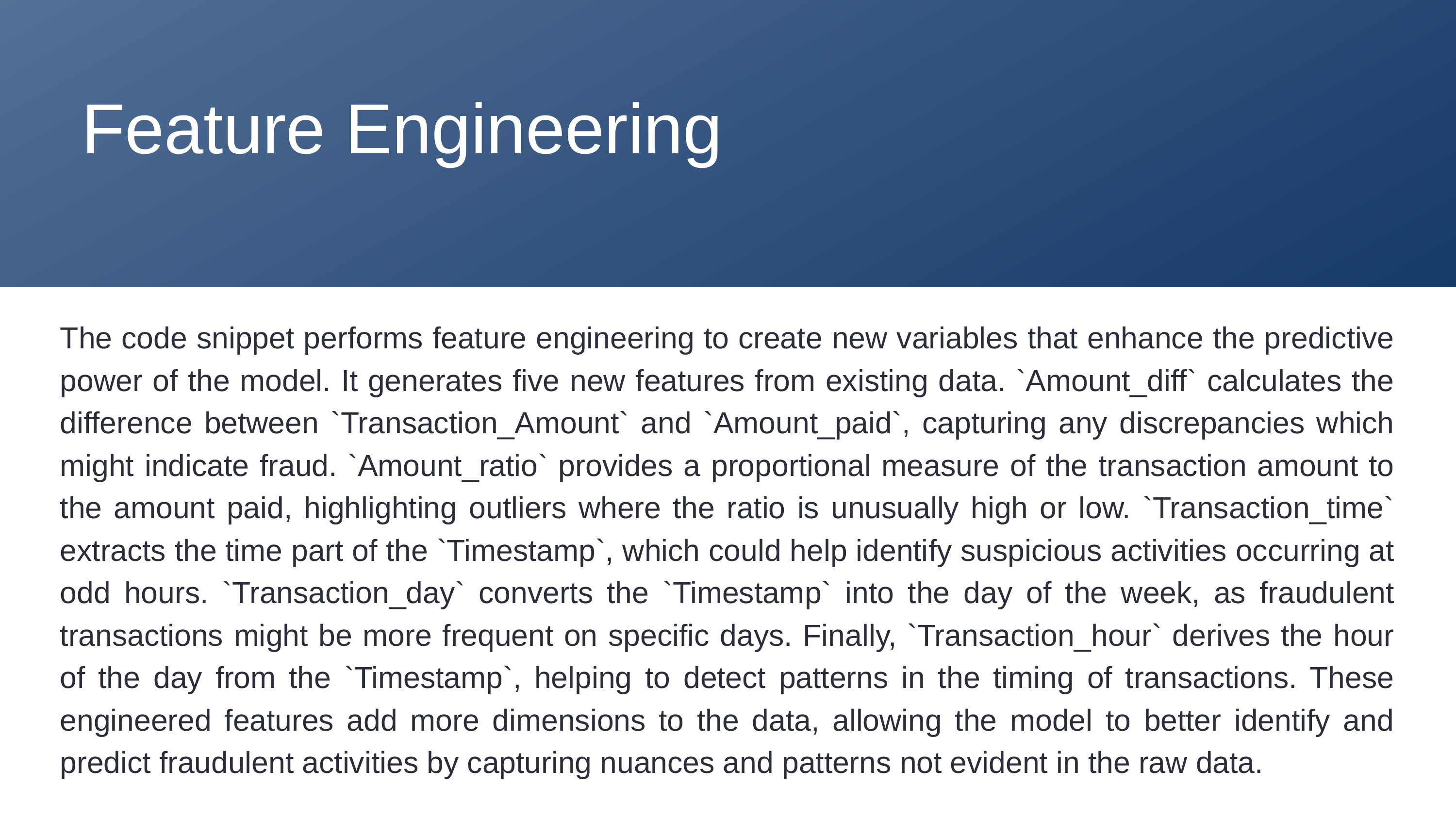

Feature Engineering
The code snippet performs feature engineering to create new variables that enhance the predictive power of the model. It generates five new features from existing data. `Amount_diff` calculates the difference between `Transaction_Amount` and `Amount_paid`, capturing any discrepancies which might indicate fraud. `Amount_ratio` provides a proportional measure of the transaction amount to the amount paid, highlighting outliers where the ratio is unusually high or low. `Transaction_time` extracts the time part of the `Timestamp`, which could help identify suspicious activities occurring at odd hours. `Transaction_day` converts the `Timestamp` into the day of the week, as fraudulent transactions might be more frequent on specific days. Finally, `Transaction_hour` derives the hour of the day from the `Timestamp`, helping to detect patterns in the timing of transactions. These engineered features add more dimensions to the data, allowing the model to better identify and predict fraudulent activities by capturing nuances and patterns not evident in the raw data.